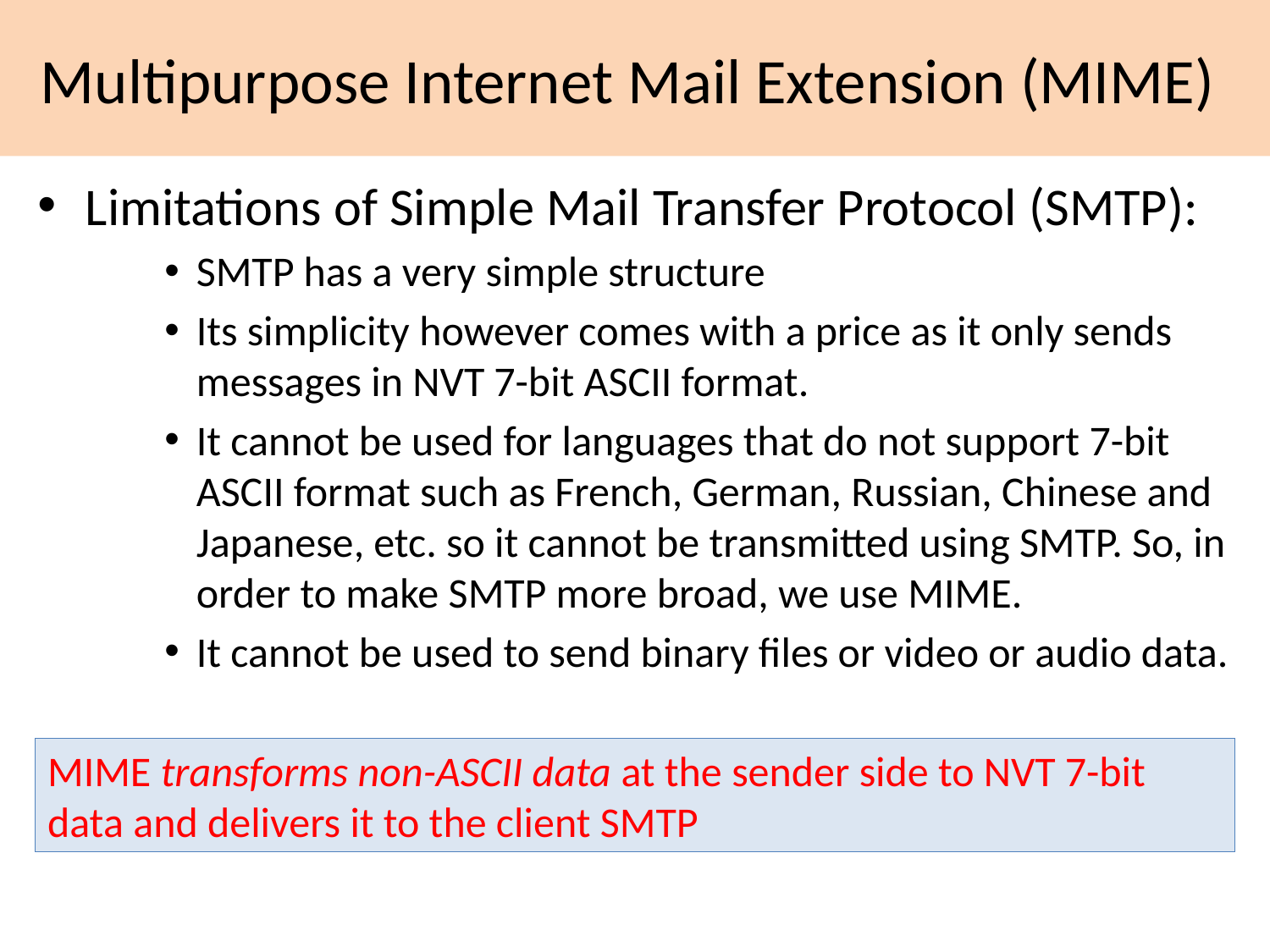

# Multipurpose Internet Mail Extension (MIME)
Limitations of Simple Mail Transfer Protocol (SMTP):
SMTP has a very simple structure
Its simplicity however comes with a price as it only sends messages in NVT 7-bit ASCII format.
It cannot be used for languages that do not support 7-bit ASCII format such as French, German, Russian, Chinese and Japanese, etc. so it cannot be transmitted using SMTP. So, in order to make SMTP more broad, we use MIME.
It cannot be used to send binary files or video or audio data.
MIME transforms non-ASCII data at the sender side to NVT 7-bit data and delivers it to the client SMTP